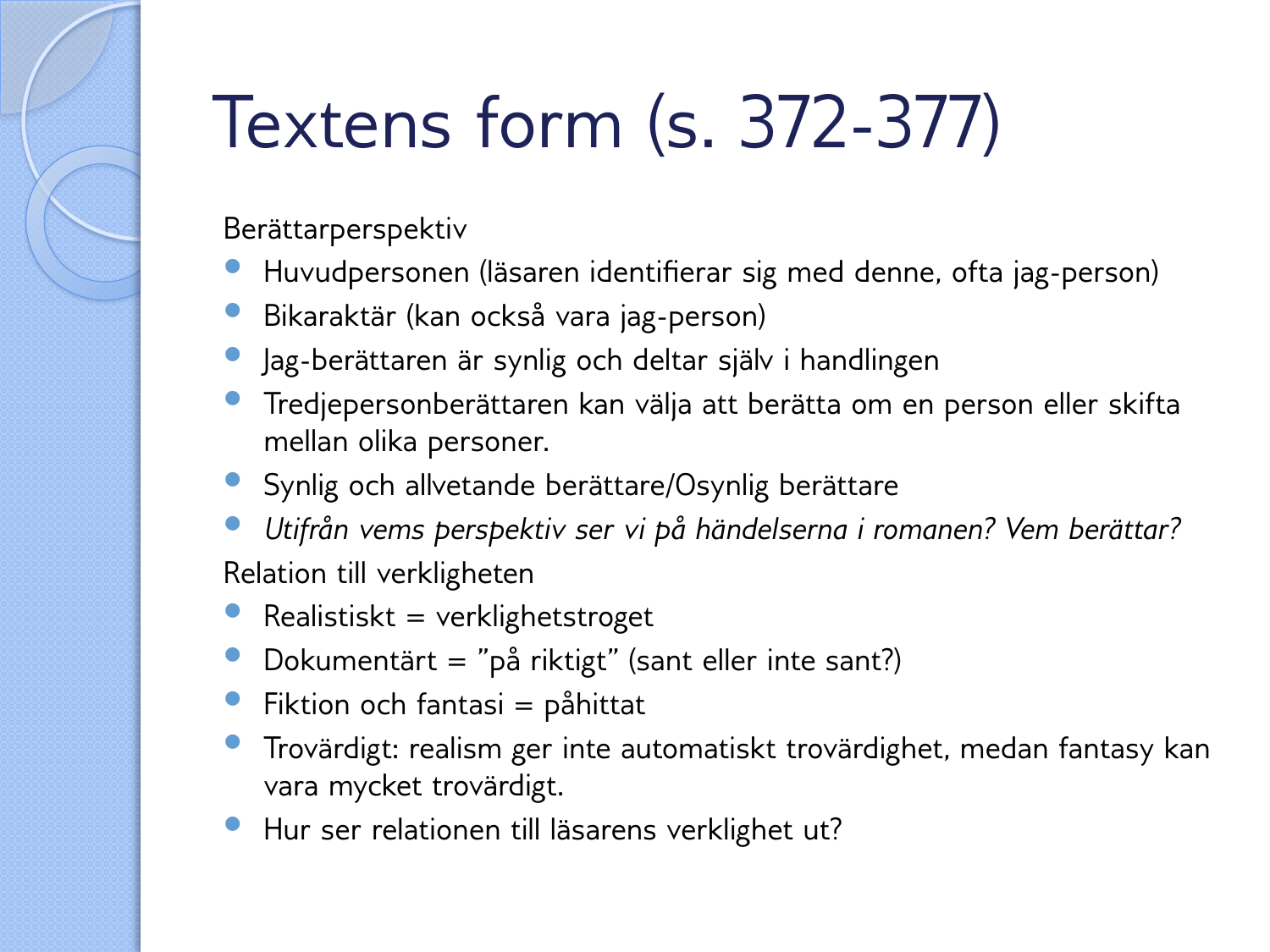

# Textens form (s. 372-377)
Berättarperspektiv
Huvudpersonen (läsaren identifierar sig med denne, ofta jag-person)
Bikaraktär (kan också vara jag-person)
Jag-berättaren är synlig och deltar själv i handlingen
Tredjepersonberättaren kan välja att berätta om en person eller skifta mellan olika personer.
Synlig och allvetande berättare/Osynlig berättare
Utifrån vems perspektiv ser vi på händelserna i romanen? Vem berättar?
Relation till verkligheten
Realistiskt = verklighetstroget
Dokumentärt = ”på riktigt” (sant eller inte sant?)
Fiktion och fantasi = påhittat
Trovärdigt: realism ger inte automatiskt trovärdighet, medan fantasy kan vara mycket trovärdigt.
Hur ser relationen till läsarens verklighet ut?